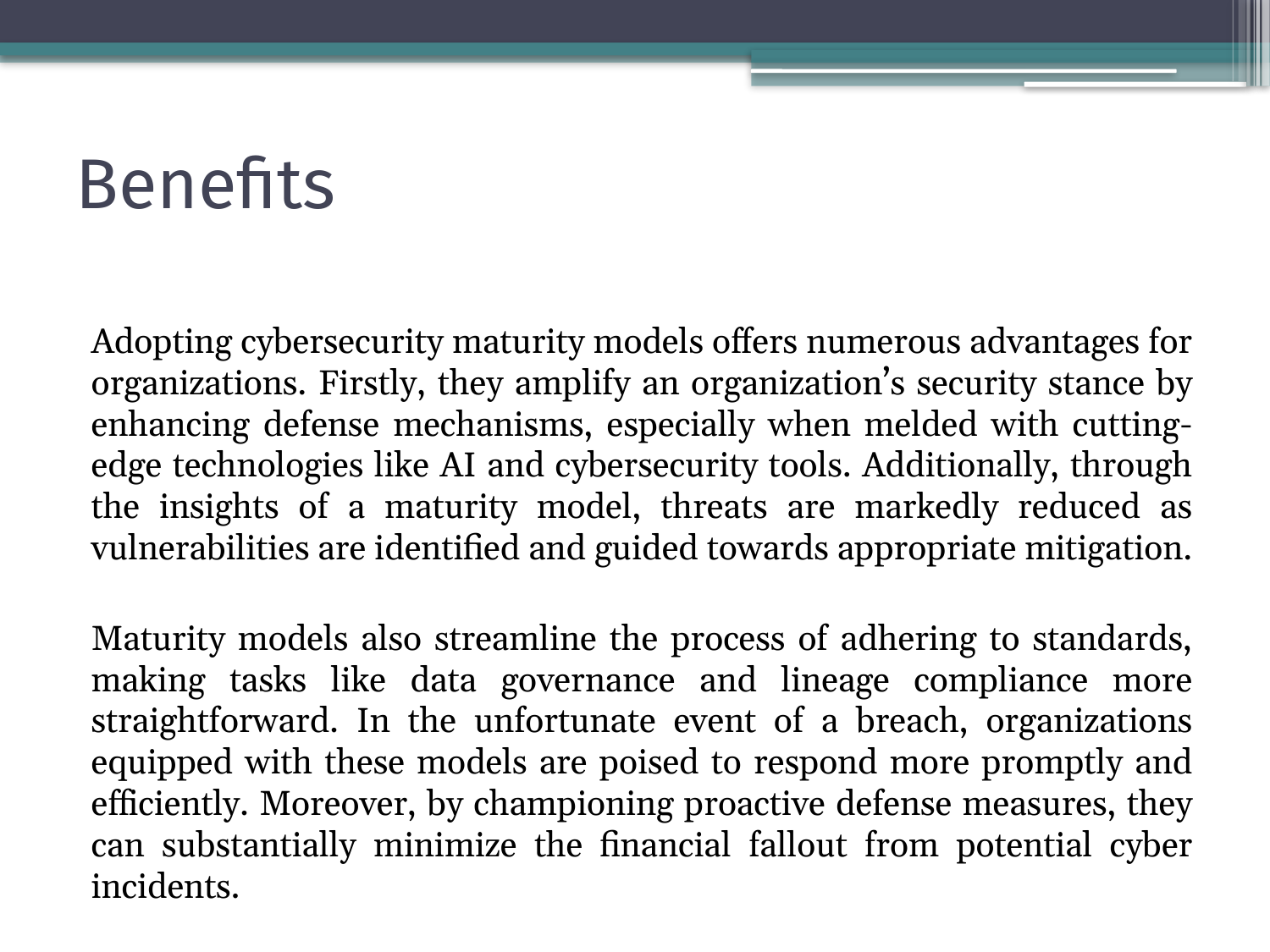

# Benefits
Adopting cybersecurity maturity models offers numerous advantages for organizations. Firstly, they amplify an organization’s security stance by enhancing defense mechanisms, especially when melded with cutting-edge technologies like AI and cybersecurity tools. Additionally, through the insights of a maturity model, threats are markedly reduced as vulnerabilities are identified and guided towards appropriate mitigation.

Maturity models also streamline the process of adhering to standards, making tasks like data governance and lineage compliance more straightforward. In the unfortunate event of a breach, organizations equipped with these models are poised to respond more promptly and efficiently. Moreover, by championing proactive defense measures, they can substantially minimize the financial fallout from potential cyber incidents.